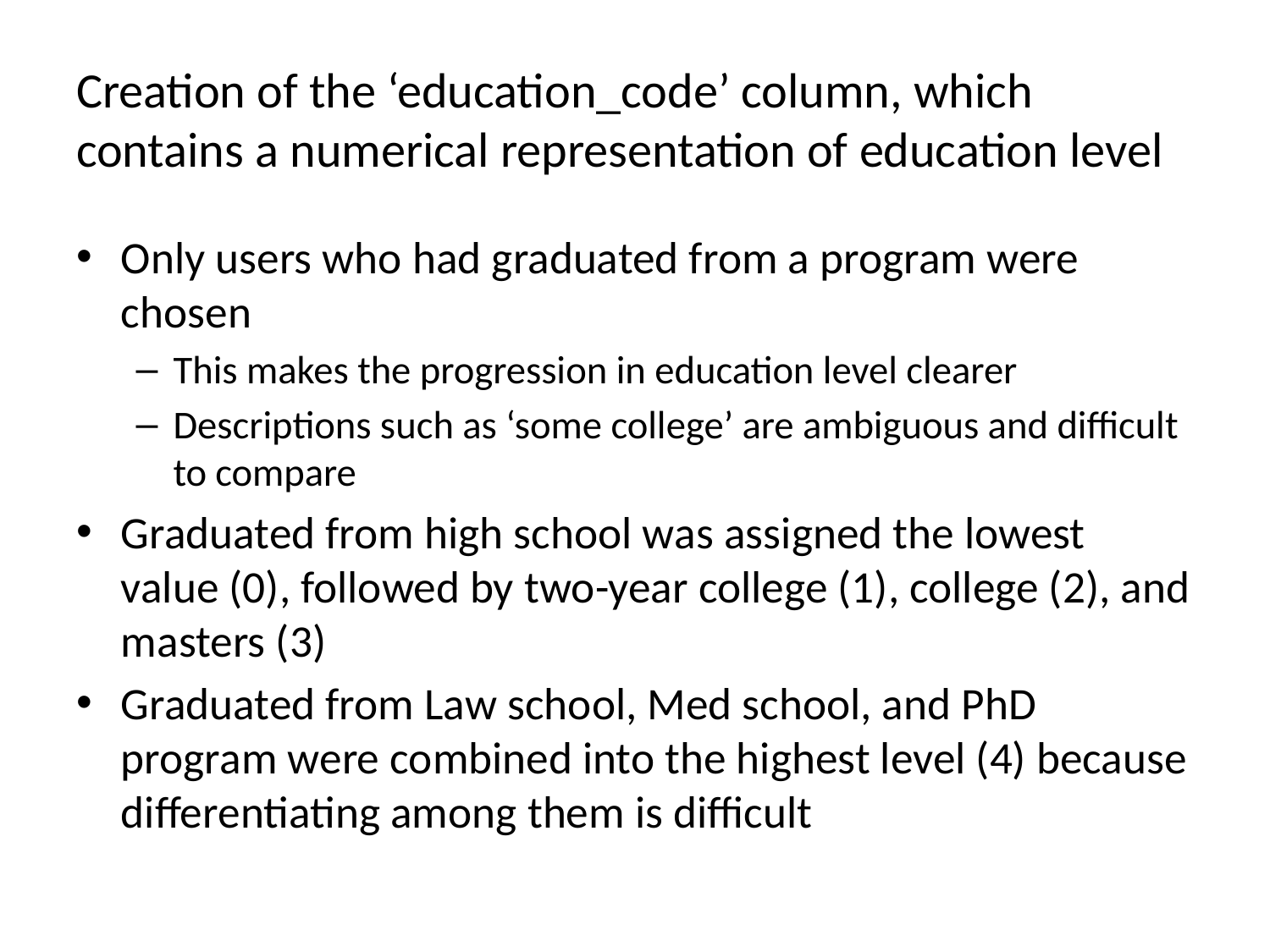

# Creation of the ‘education_code’ column, which contains a numerical representation of education level
Only users who had graduated from a program were chosen
This makes the progression in education level clearer
Descriptions such as ‘some college’ are ambiguous and difficult to compare
Graduated from high school was assigned the lowest value (0), followed by two-year college (1), college (2), and masters (3)
Graduated from Law school, Med school, and PhD program were combined into the highest level (4) because differentiating among them is difficult